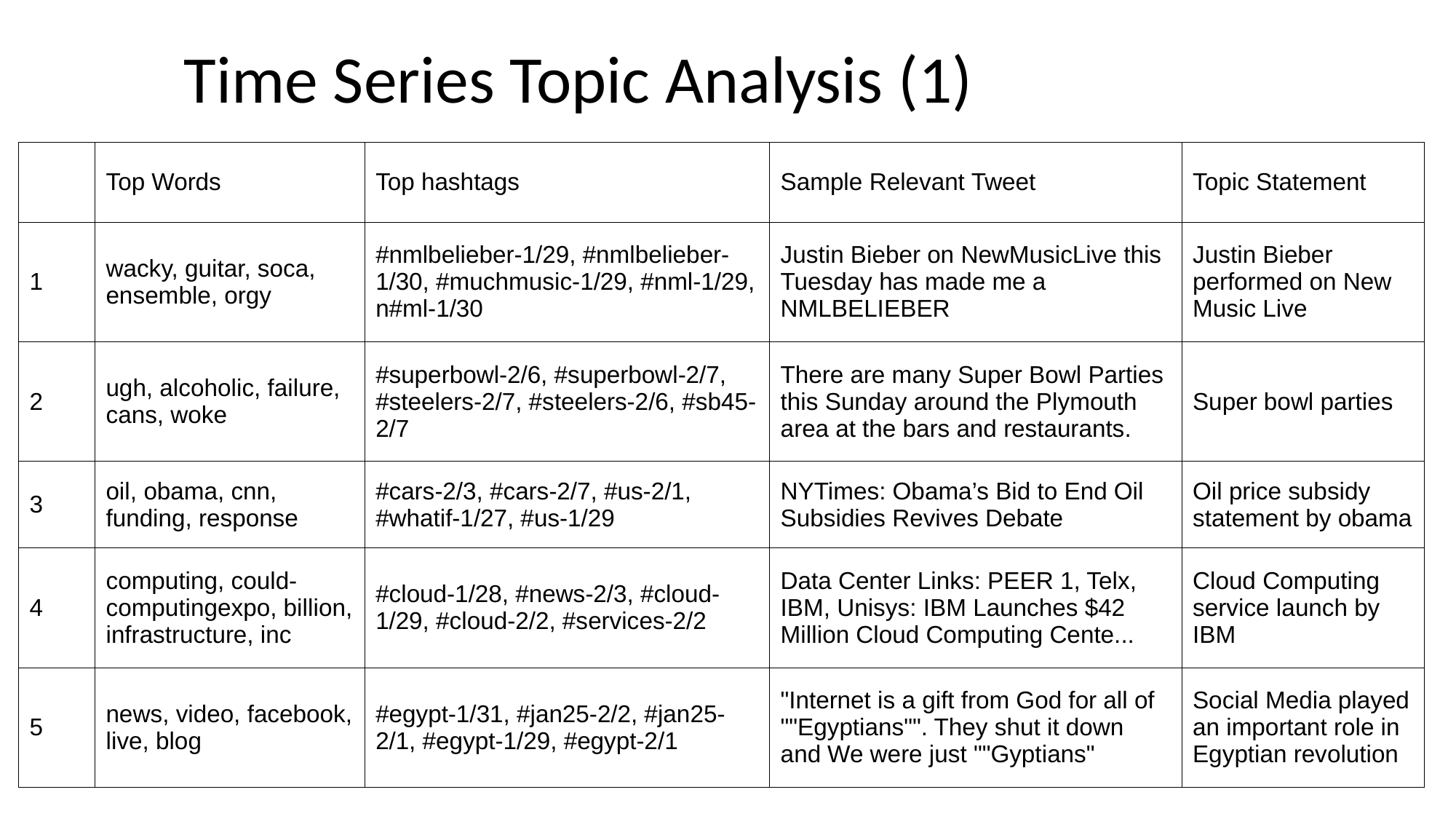

# Time Series Topic Analysis (1)
|  | Top Words | Top hashtags | Sample Relevant Tweet | Topic Statement |
| --- | --- | --- | --- | --- |
| 1 | wacky, guitar, soca, ensemble, orgy | #nmlbelieber-1/29, #nmlbelieber-1/30, #muchmusic-1/29, #nml-1/29, n#ml-1/30 | Justin Bieber on NewMusicLive this Tuesday has made me a NMLBELIEBER | Justin Bieber performed on New Music Live |
| 2 | ugh, alcoholic, failure, cans, woke | #superbowl-2/6, #superbowl-2/7, #steelers-2/7, #steelers-2/6, #sb45-2/7 | There are many Super Bowl Parties this Sunday around the Plymouth area at the bars and restaurants. | Super bowl parties |
| 3 | oil, obama, cnn, funding, response | #cars-2/3, #cars-2/7, #us-2/1, #whatif-1/27, #us-1/29 | NYTimes: Obama’s Bid to End Oil Subsidies Revives Debate | Oil price subsidy statement by obama |
| 4 | computing, could- computingexpo, billion, infrastructure, inc | #cloud-1/28, #news-2/3, #cloud-1/29, #cloud-2/2, #services-2/2 | Data Center Links: PEER 1, Telx, IBM, Unisys: IBM Launches $42 Million Cloud Computing Cente... | Cloud Computing service launch by IBM |
| 5 | news, video, facebook, live, blog | #egypt-1/31, #jan25-2/2, #jan25- 2/1, #egypt-1/29, #egypt-2/1 | "Internet is a gift from God for all of ""Egyptians"". They shut it down and We were just ""Gyptians" | Social Media played an important role in Egyptian revolution |